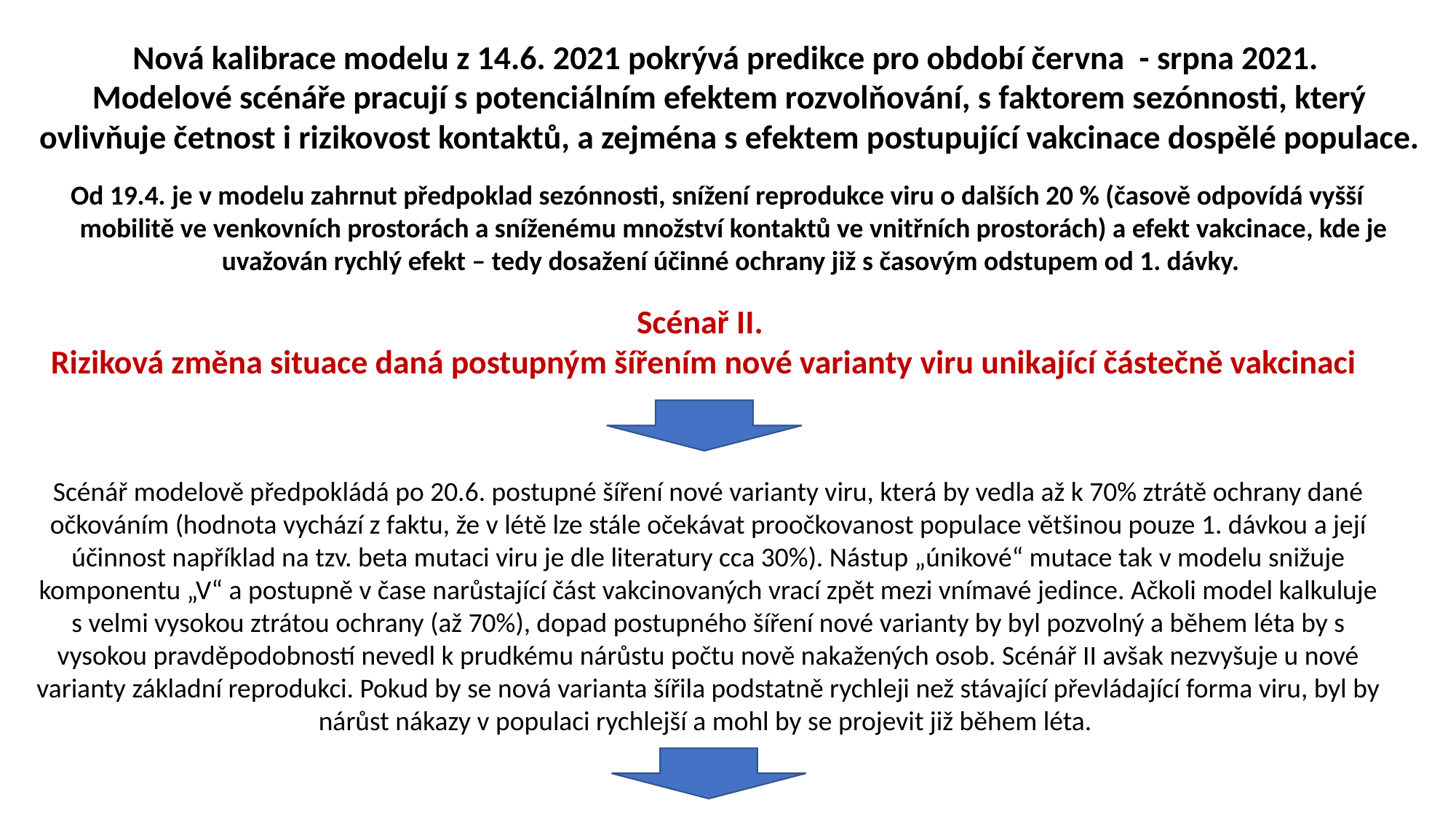

Nová kalibrace modelu z 14.6. 2021 pokrývá predikce pro období června  - srpna 2021.
Modelové scénáře pracují s potenciálním efektem rozvolňování, s faktorem sezónnosti, který ovlivňuje četnost i rizikovost kontaktů, a zejména s efektem postupující vakcinace dospělé populace.
Od 19.4. je v modelu zahrnut předpoklad sezónnosti, snížení reprodukce viru o dalších 20 % (časově odpovídá vyšší mobilitě ve venkovních prostorách a sníženému množství kontaktů ve vnitřních prostorách) a efekt vakcinace, kde je uvažován rychlý efekt – tedy dosažení účinné ochrany již s časovým odstupem od 1. dávky.
Scénař II.
Riziková změna situace daná postupným šířením nové varianty viru unikající částečně vakcinaci

Scénář modelově předpokládá po 20.6. postupné šíření nové varianty viru, která by vedla až k 70% ztrátě ochrany dané očkováním (hodnota vychází z faktu, že v létě lze stále očekávat proočkovanost populace většinou pouze 1. dávkou a její účinnost například na tzv. beta mutaci viru je dle literatury cca 30%). Nástup „únikové“ mutace tak v modelu snižuje komponentu „V“ a postupně v čase narůstající část vakcinovaných vrací zpět mezi vnímavé jedince. Ačkoli model kalkuluje s velmi vysokou ztrátou ochrany (až 70%), dopad postupného šíření nové varianty by byl pozvolný a během léta by s vysokou pravděpodobností nevedl k prudkému nárůstu počtu nově nakažených osob. Scénář II avšak nezvyšuje u nové varianty základní reprodukci. Pokud by se nová varianta šířila podstatně rychleji než stávající převládající forma viru, byl by nárůst nákazy v populaci rychlejší a mohl by se projevit již během léta.